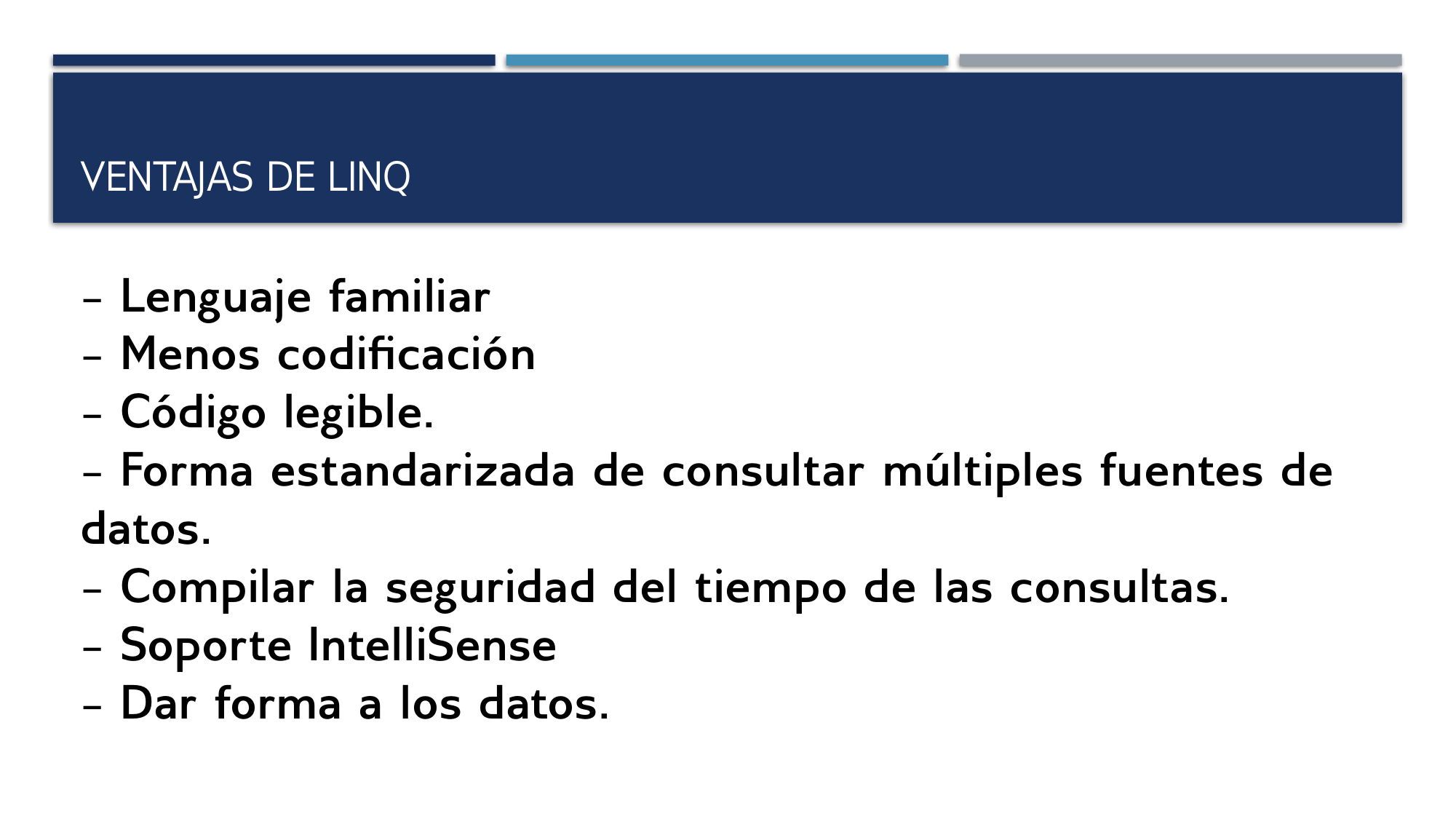

# VENTAJAS DE LINQ
– Lenguaje familiar
– Menos codificación
– Código legible.
– Forma estandarizada de consultar múltiples fuentes de datos.
– Compilar la seguridad del tiempo de las consultas.
– Soporte IntelliSense
– Dar forma a los datos.